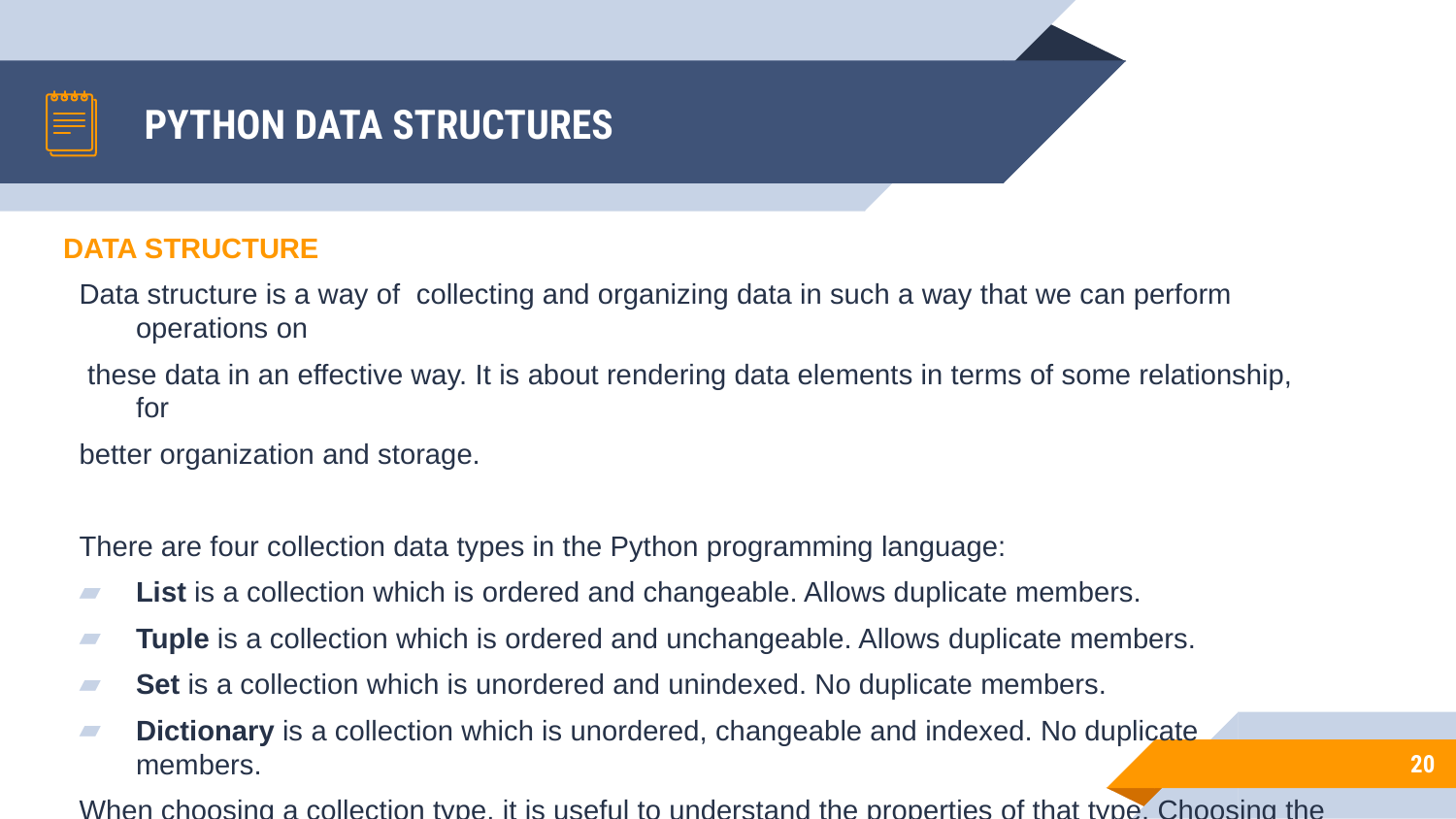

# PYTHON DATA STRUCTURES

DATA STRUCTURE
Data structure is a way of  collecting and organizing data in such a way that we can perform operations on
 these data in an effective way. It is about rendering data elements in terms of some relationship, for
better organization and storage.

There are four collection data types in the Python programming language:
List is a collection which is ordered and changeable. Allows duplicate members.
Tuple is a collection which is ordered and unchangeable. Allows duplicate members.
Set is a collection which is unordered and unindexed. No duplicate members.
Dictionary is a collection which is unordered, changeable and indexed. No duplicate members.
When choosing a collection type, it is useful to understand the properties of that type. Choosing the right type for a particular data set could mean retention of meaning, and, it could mean an increase in efficiency or security.

20